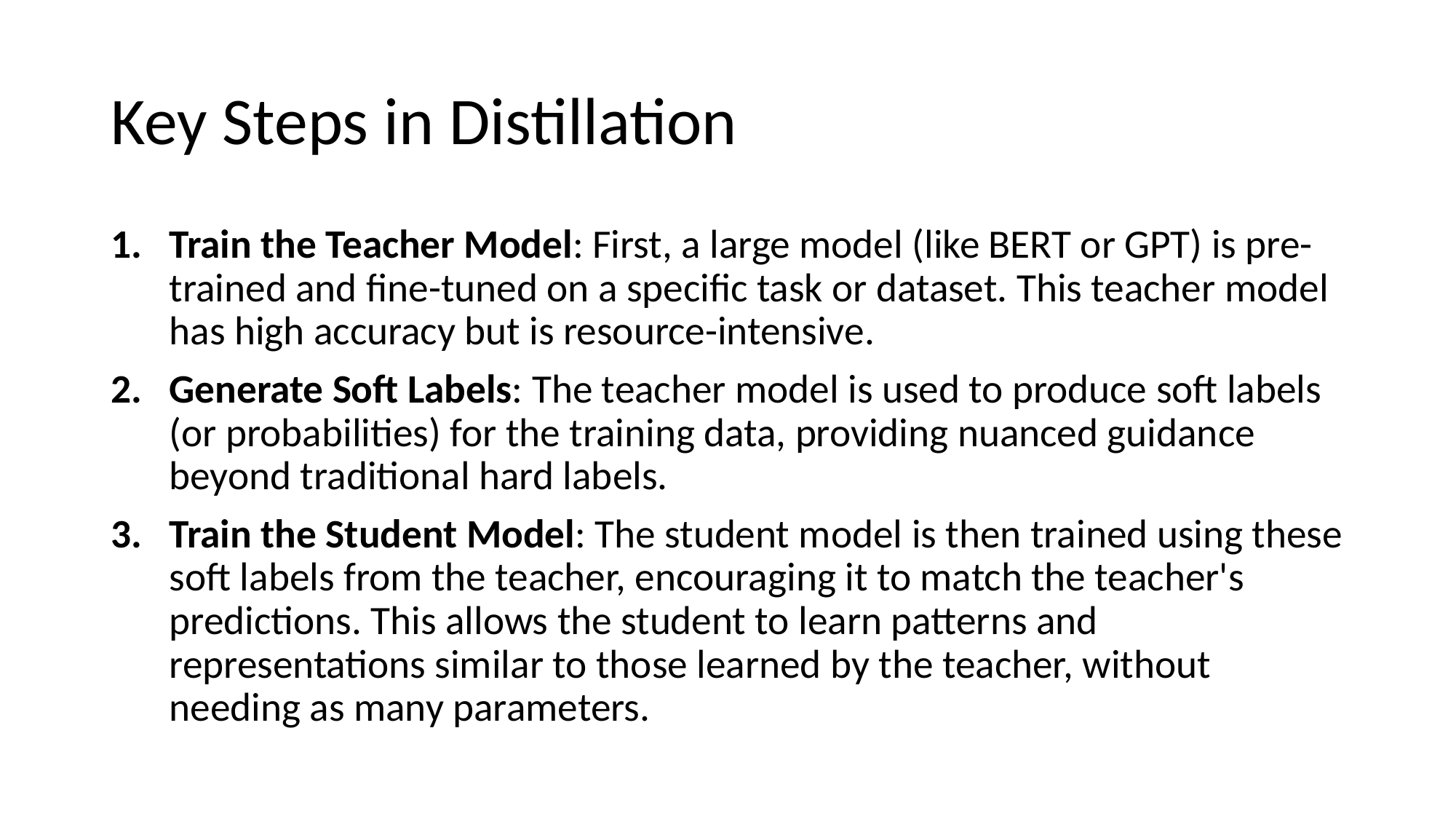

# Key Steps in Distillation
Train the Teacher Model: First, a large model (like BERT or GPT) is pre-trained and fine-tuned on a specific task or dataset. This teacher model has high accuracy but is resource-intensive.
Generate Soft Labels: The teacher model is used to produce soft labels (or probabilities) for the training data, providing nuanced guidance beyond traditional hard labels.
Train the Student Model: The student model is then trained using these soft labels from the teacher, encouraging it to match the teacher's predictions. This allows the student to learn patterns and representations similar to those learned by the teacher, without needing as many parameters.
26